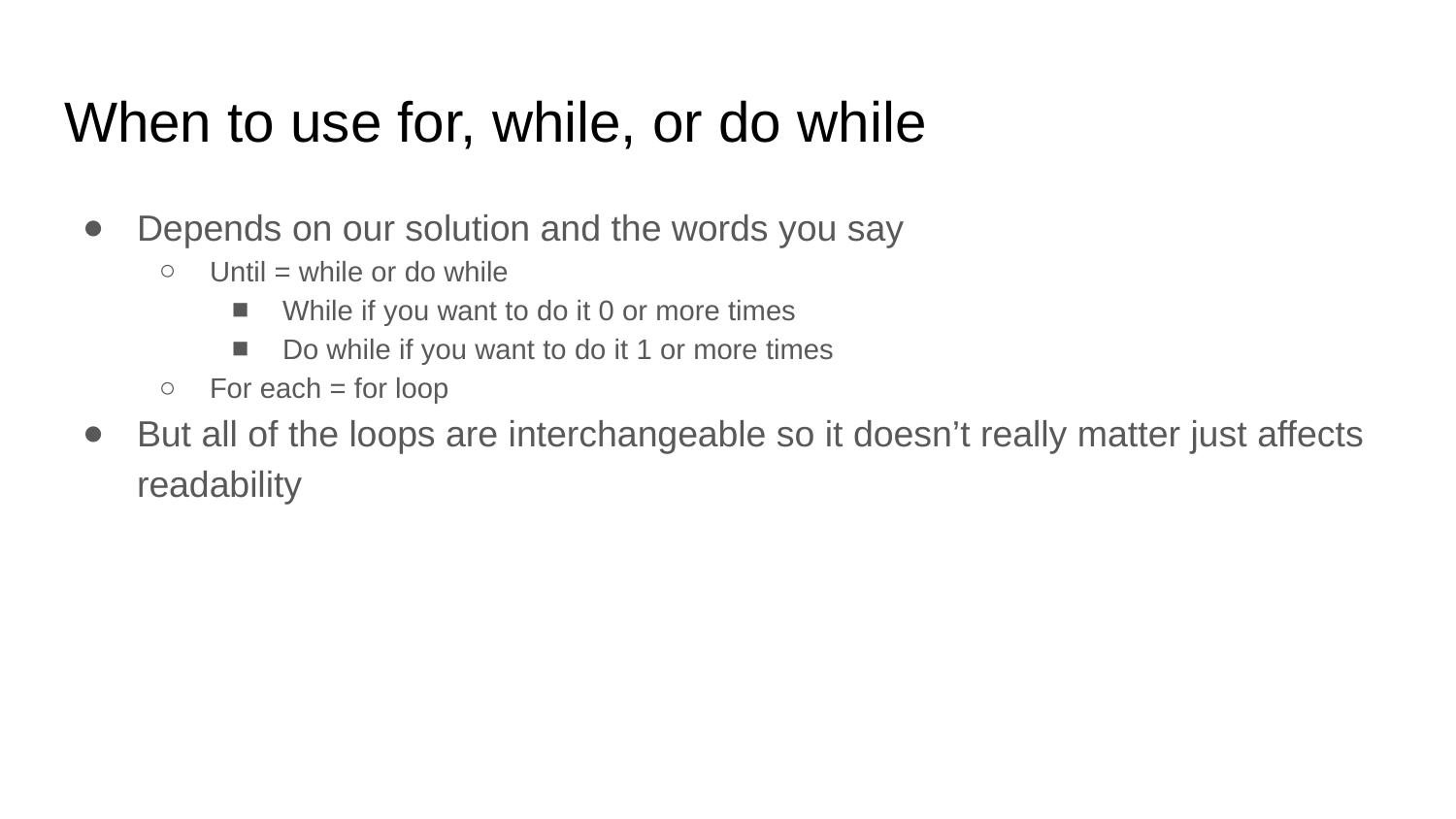

# When to use for, while, or do while
Depends on our solution and the words you say
Until = while or do while
While if you want to do it 0 or more times
Do while if you want to do it 1 or more times
For each = for loop
But all of the loops are interchangeable so it doesn’t really matter just affects readability